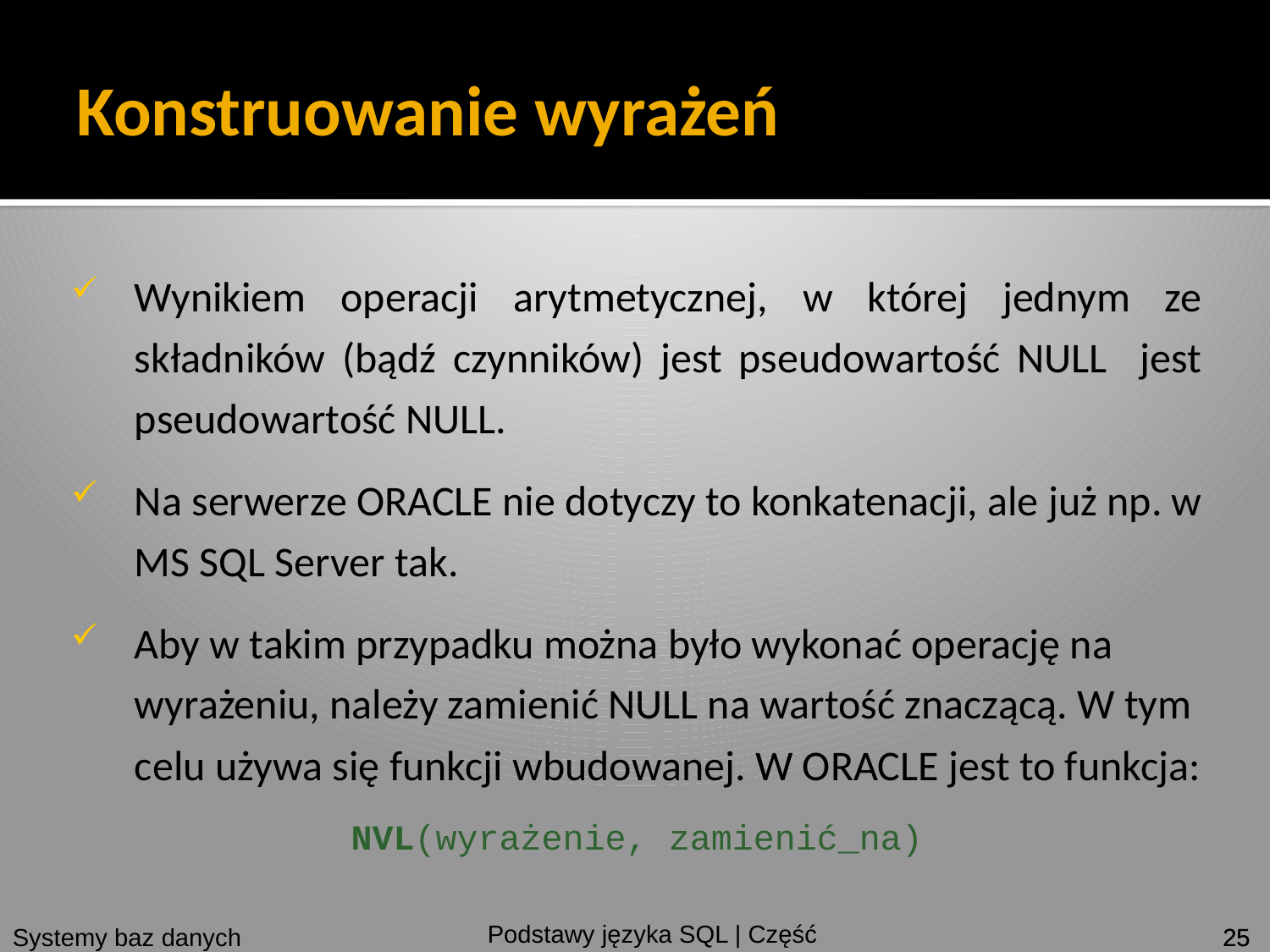

# Konstruowanie wyrażeń
Wynikiem operacji arytmetycznej, w której jednym ze składników (bądź czynników) jest pseudowartość NULL  jest pseudowartość NULL.
Na serwerze ORACLE nie dotyczy to konkatenacji, ale już np. w MS SQL Server tak.
Aby w takim przypadku można było wykonać operację na wyrażeniu, należy zamienić NULL na wartość znaczącą. W tym celu używa się funkcji wbudowanej. W ORACLE jest to funkcja:
NVL(wyrażenie, zamienić_na)

Podstawy języka SQL | Część 4